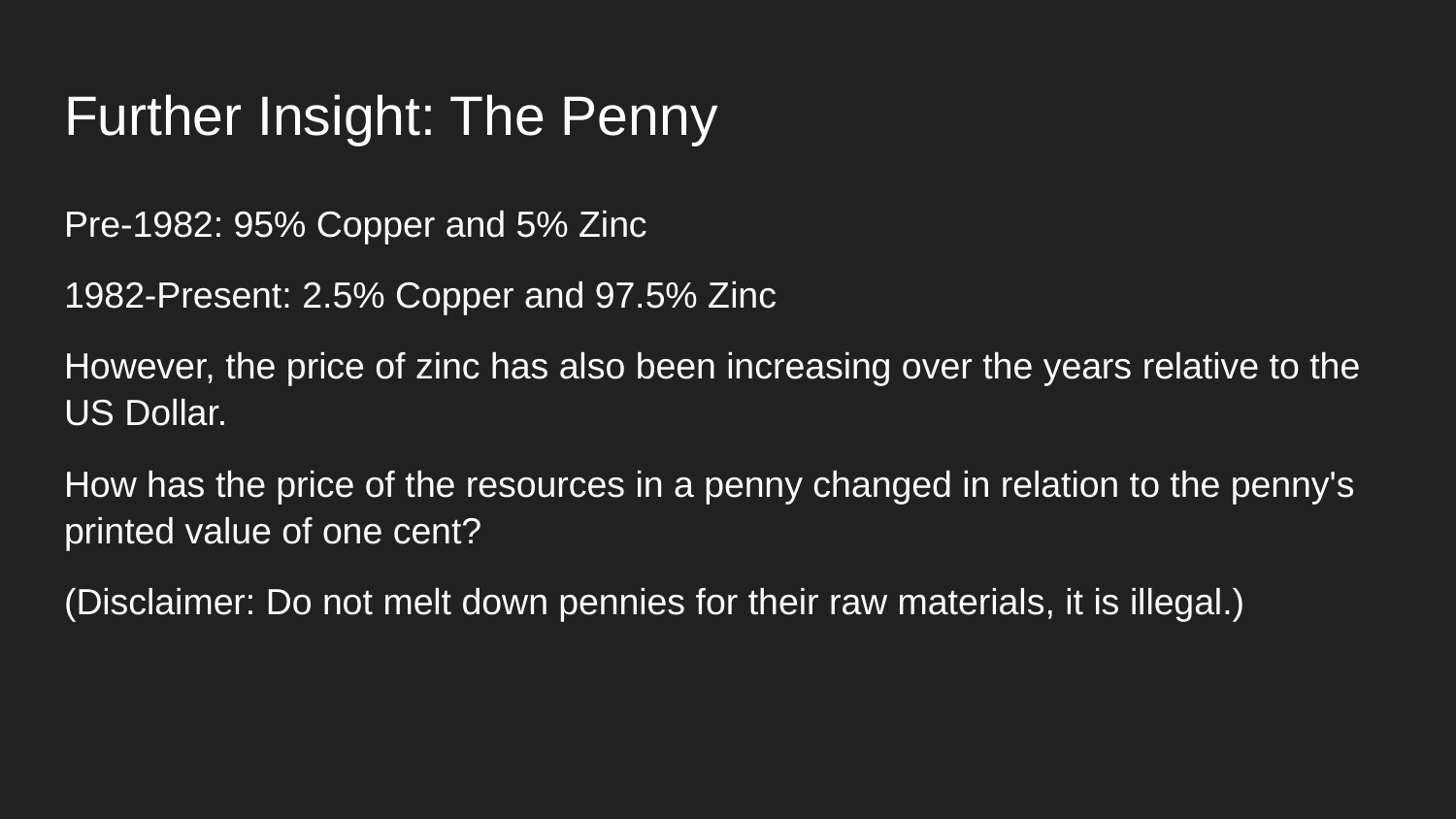

# Further Insight: The Penny
Pre-1982: 95% Copper and 5% Zinc
1982-Present: 2.5% Copper and 97.5% Zinc
However, the price of zinc has also been increasing over the years relative to the US Dollar.
How has the price of the resources in a penny changed in relation to the penny's printed value of one cent?
(Disclaimer: Do not melt down pennies for their raw materials, it is illegal.)